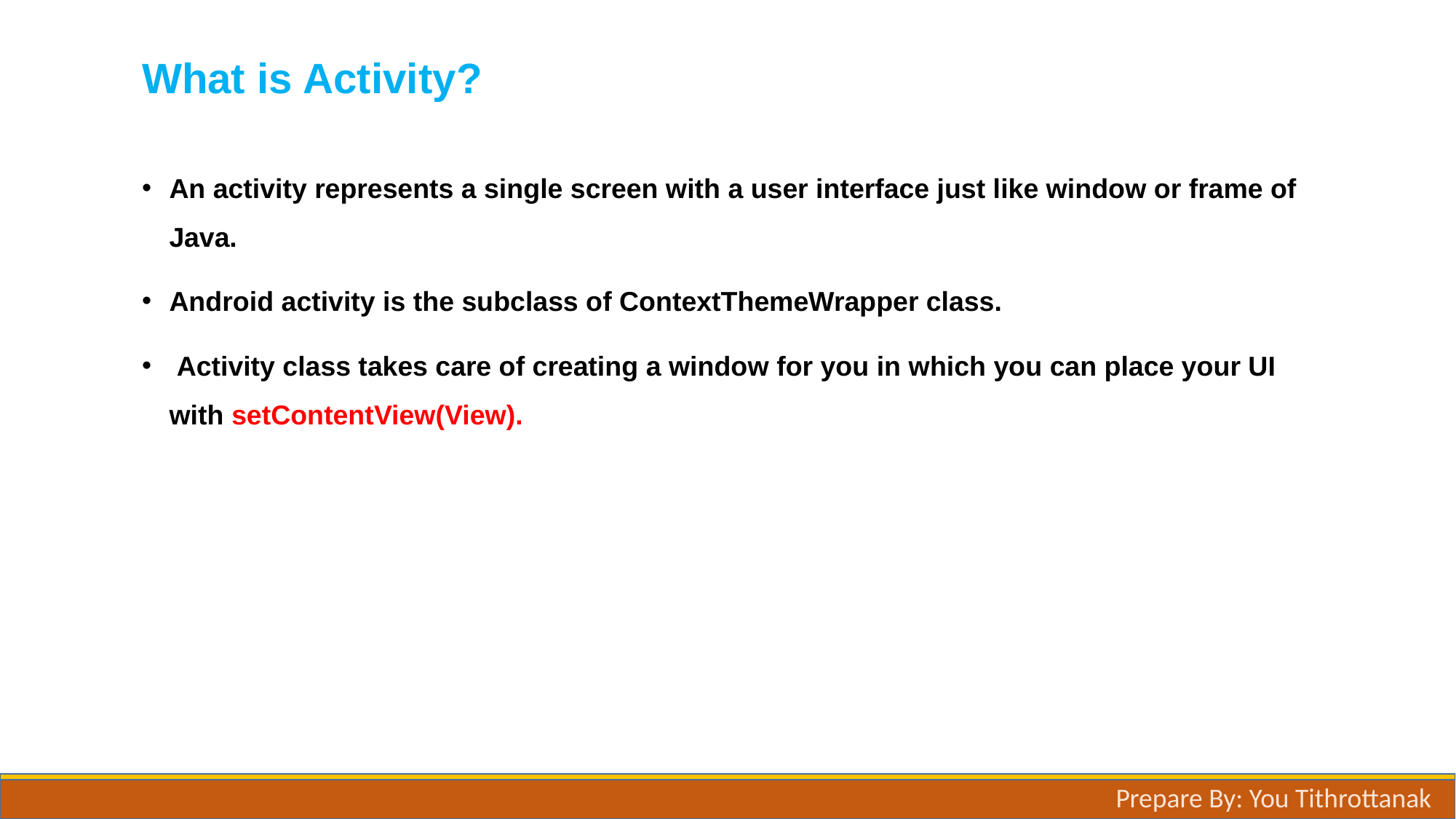

# What is Activity?
An activity represents a single screen with a user interface just like window or frame of Java.
Android activity is the subclass of ContextThemeWrapper class.
 Activity class takes care of creating a window for you in which you can place your UI with setContentView(View).
Prepare By: You Tithrottanak